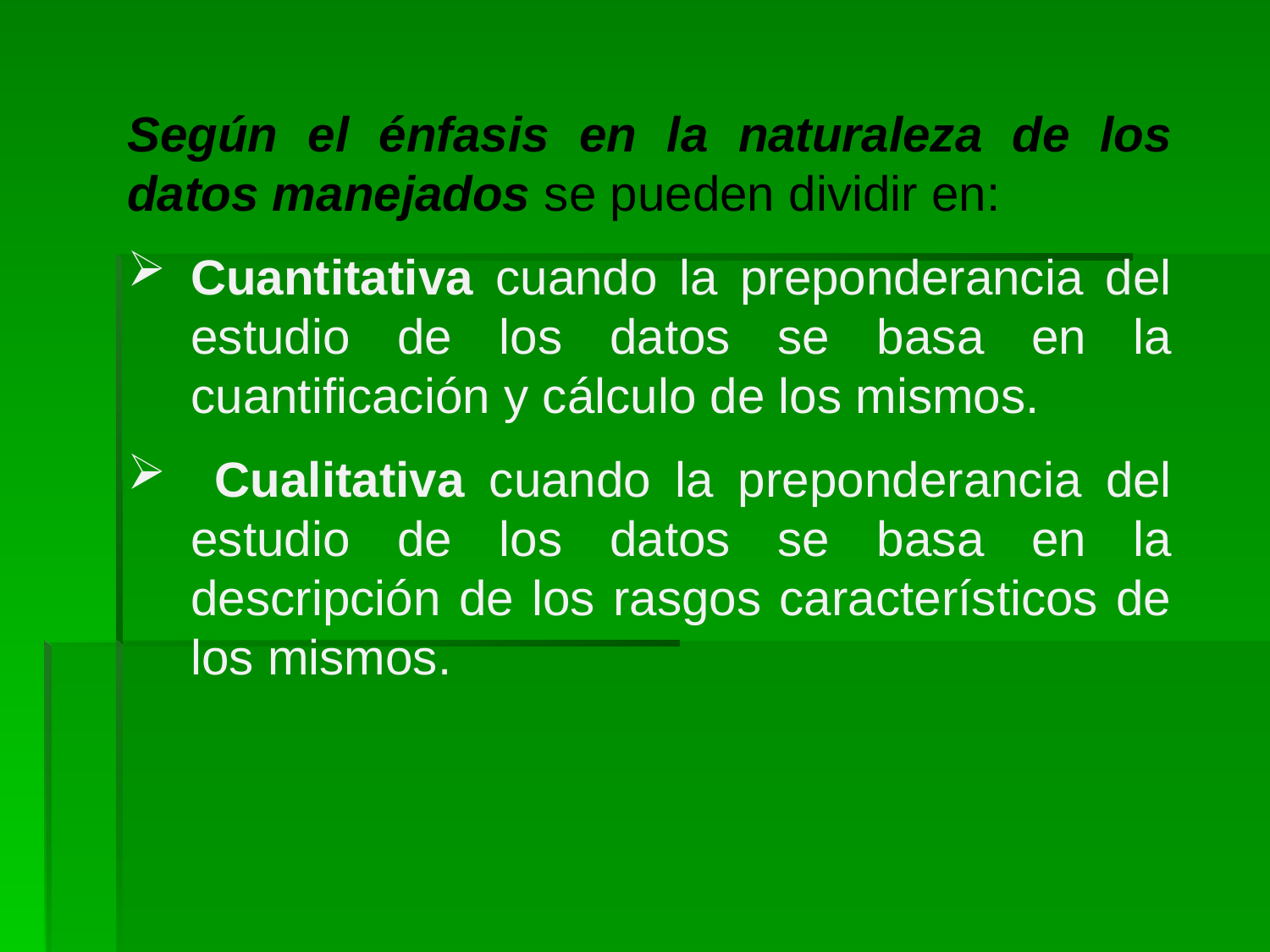

Según el énfasis en la naturaleza de los datos manejados se pueden dividir en:
Cuantitativa cuando la preponderancia del estudio de los datos se basa en la cuantificación y cálculo de los mismos.
 Cualitativa cuando la preponderancia del estudio de los datos se basa en la descripción de los rasgos característicos de los mismos.